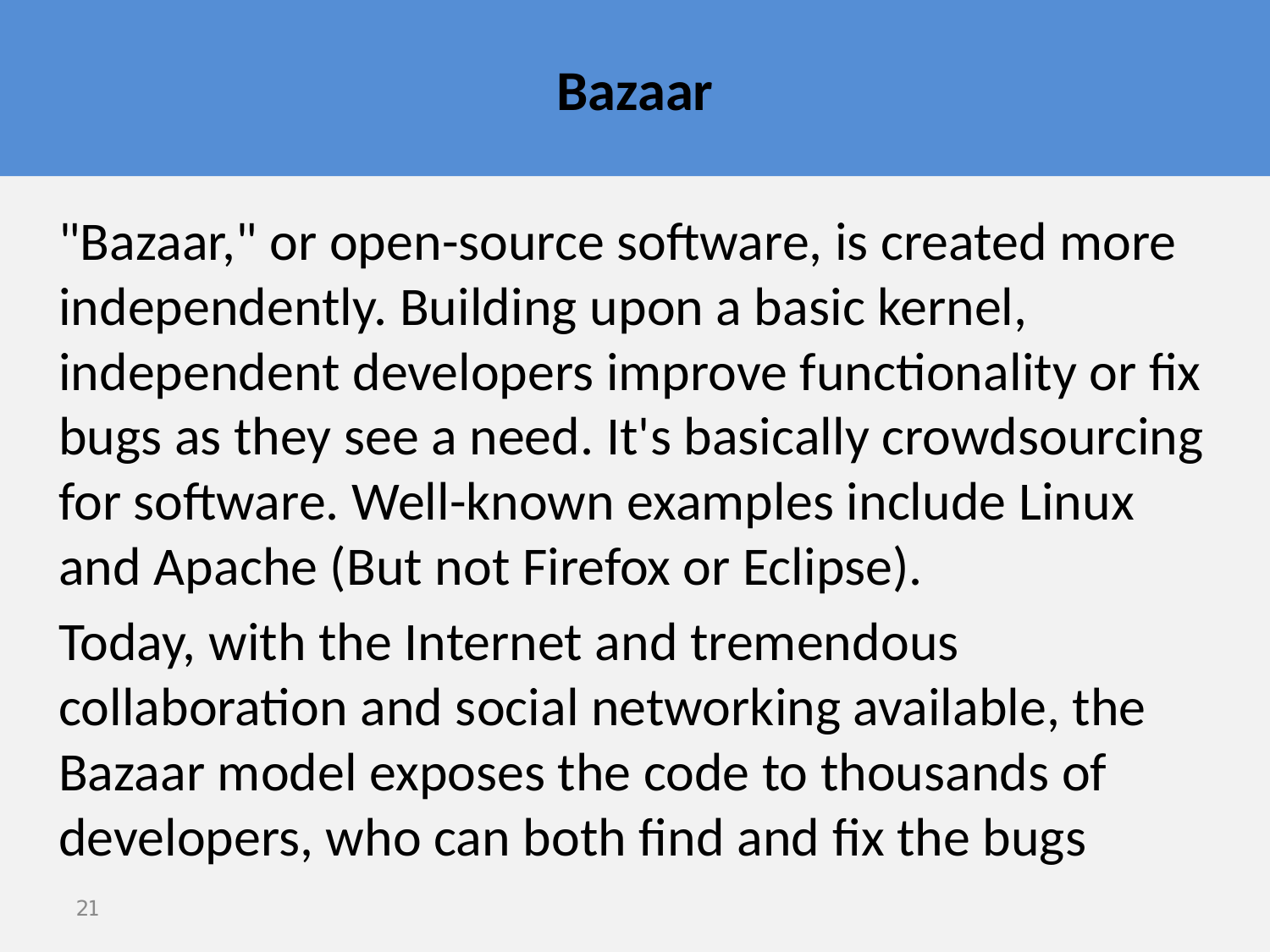

# Bazaar

"Bazaar," or open-source software, is created more independently. Building upon a basic kernel, independent developers improve functionality or fix bugs as they see a need. It's basically crowdsourcing for software. Well-known examples include Linux and Apache (But not Firefox or Eclipse).
Today, with the Internet and tremendous collaboration and social networking available, the Bazaar model exposes the code to thousands of developers, who can both find and fix the bugs

21